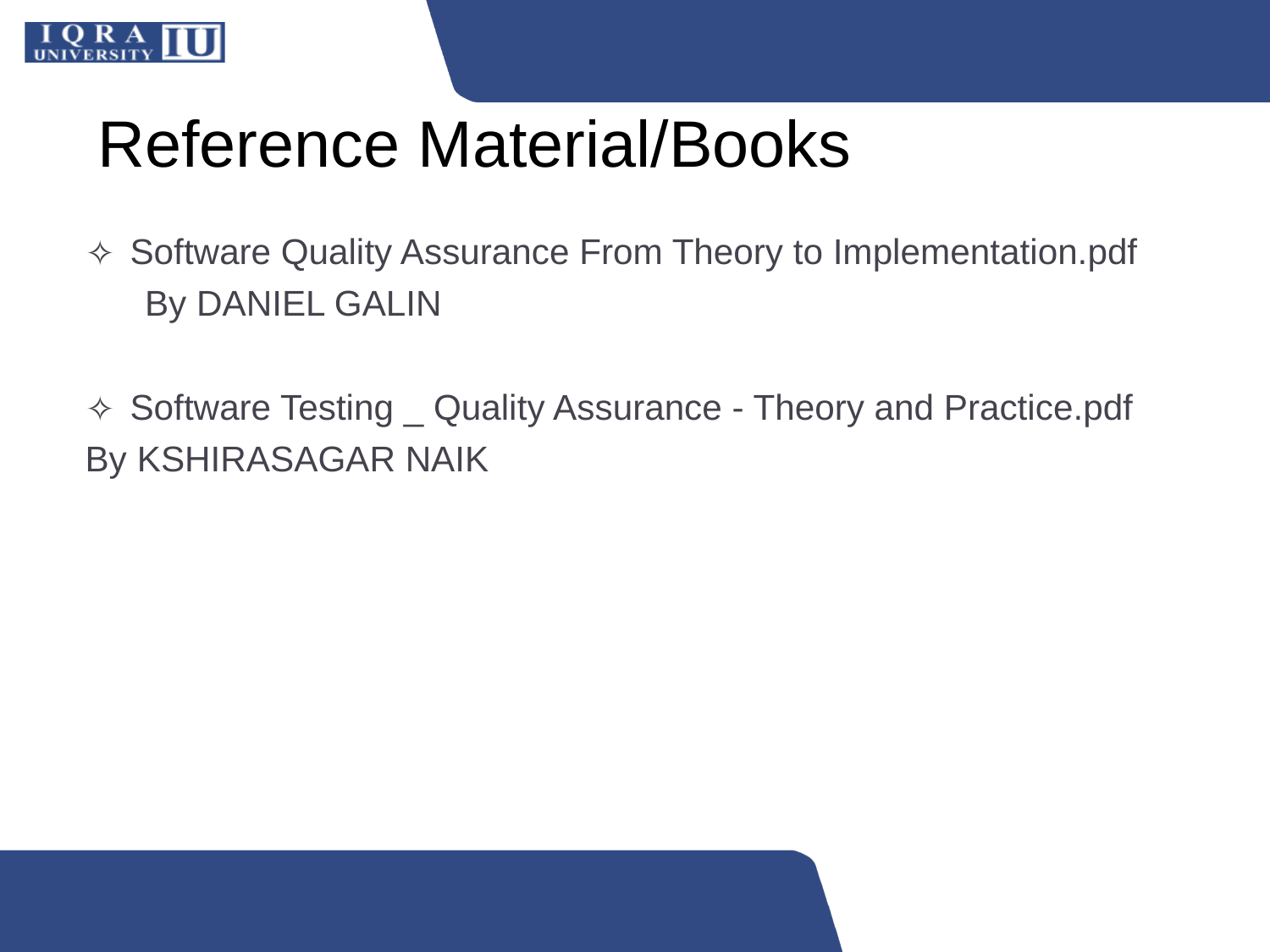

# Reference Material/Books
Software Quality Assurance From Theory to Implementation.pdf
      By DANIEL GALIN

Software Testing _ Quality Assurance - Theory and Practice.pdf
By KSHIRASAGAR NAIK